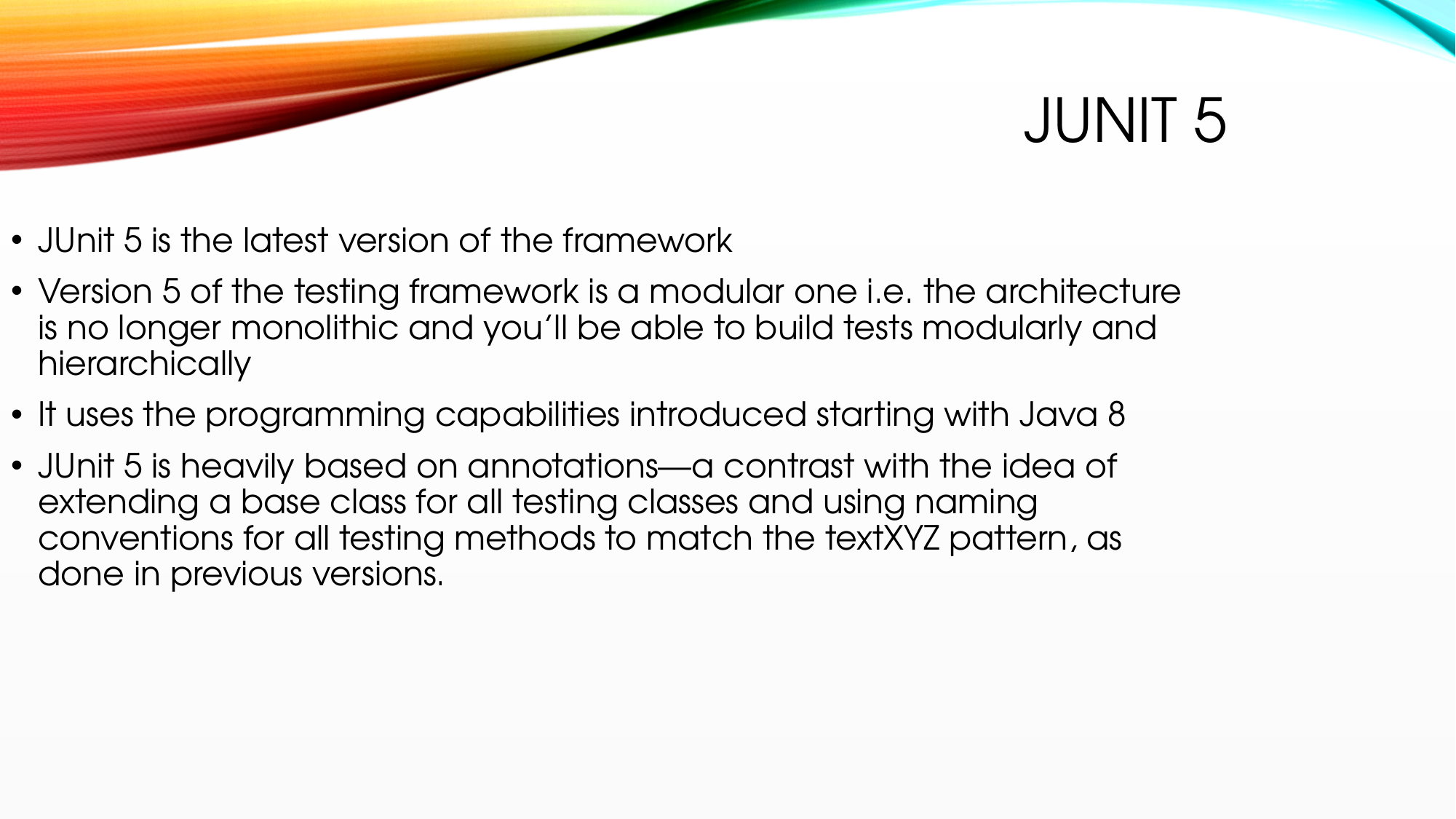

Junit 5
JUnit 5 is the latest version of the framework
Version 5 of the testing framework is a modular one i.e. the architecture is no longer monolithic and you’ll be able to build tests modularly and hierarchically
It uses the programming capabilities introduced starting with Java 8
JUnit 5 is heavily based on annotations—a contrast with the idea of extending a base class for all testing classes and using naming conventions for all testing methods to match the textXYZ pattern, as done in previous versions.